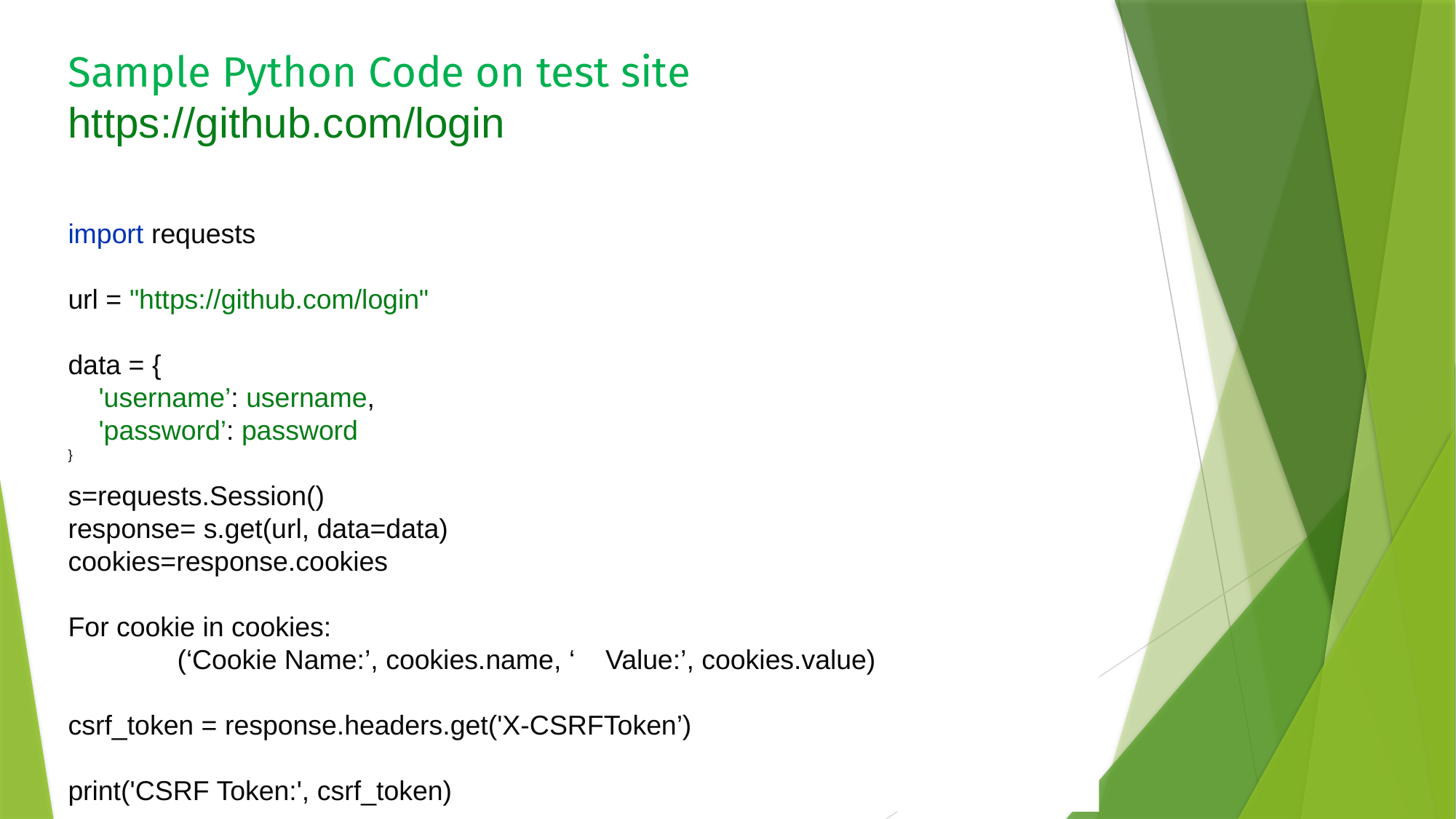

# Sample Python Code on test site https://github.com/login
import requests
url = "https://github.com/login"
data = {
    'username’: username,
    'password’: password
}

s=requests.Session()
response= s.get(url, data=data)
cookies=response.cookies

For cookie in cookies:
	(‘Cookie Name:’, cookies.name, ‘    Value:’, cookies.value)

csrf_token = response.headers.get('X-CSRFToken’)

print('CSRF Token:', csrf_token)